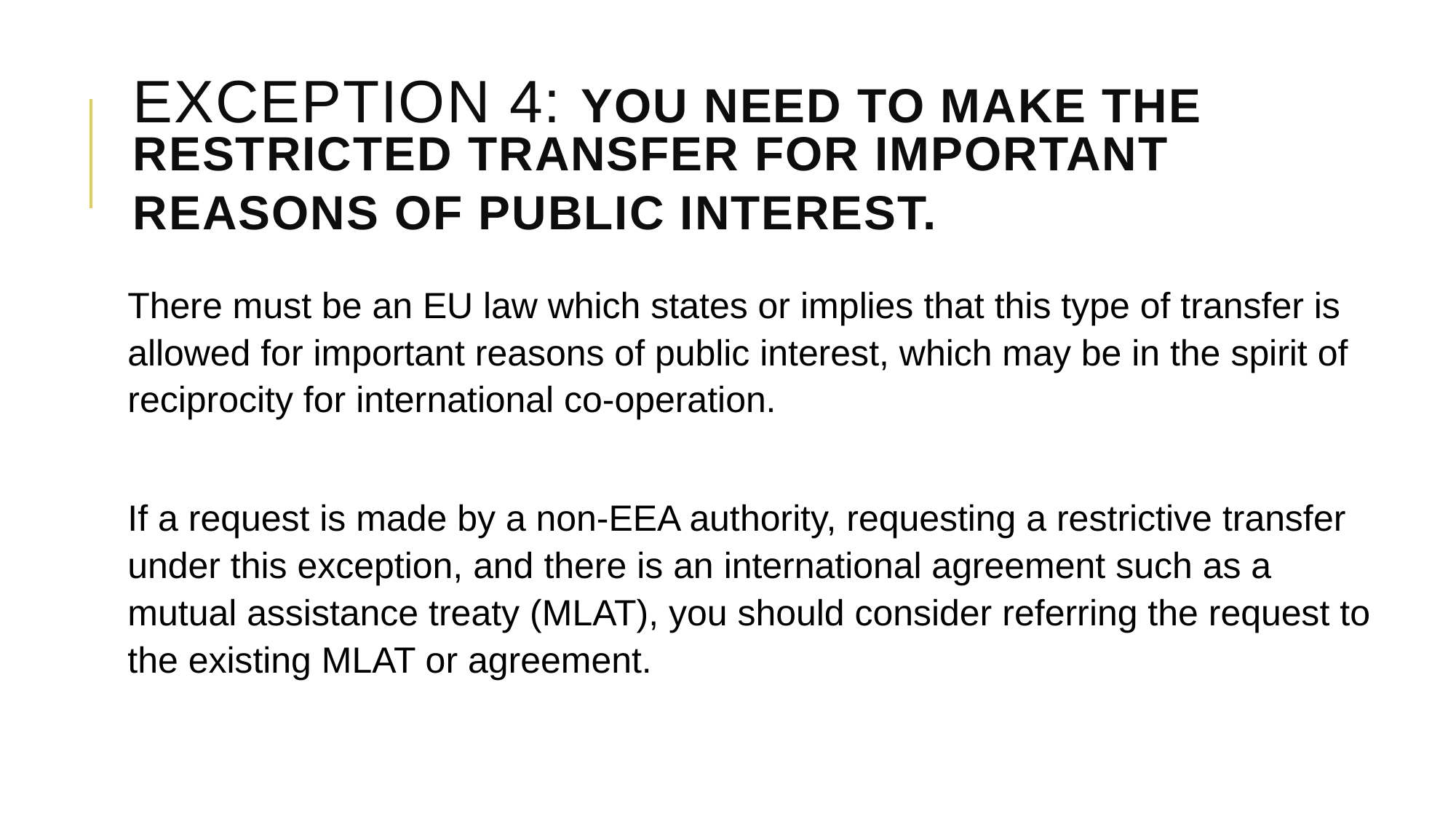

# Exception 4: You need to make the restricted transfer for important reasons of public interest.
There must be an EU law which states or implies that this type of transfer is allowed for important reasons of public interest, which may be in the spirit of reciprocity for international co-operation.

If a request is made by a non-EEA authority, requesting a restrictive transfer under this exception, and there is an international agreement such as a mutual assistance treaty (MLAT), you should consider referring the request to the existing MLAT or agreement.